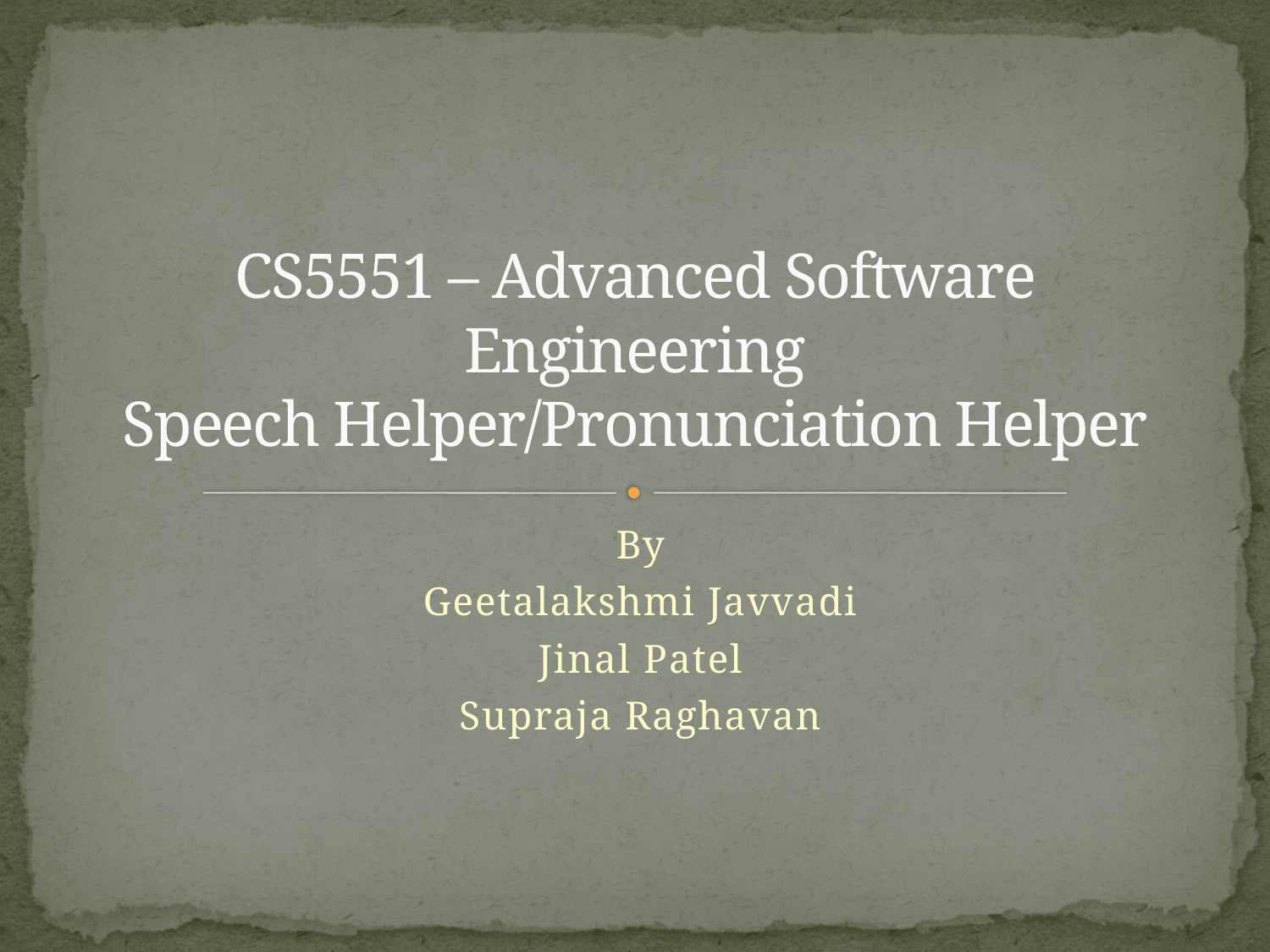

# CS5551 – Advanced Software Engineering Speech Helper/Pronunciation Helper
By
Geetalakshmi Javvadi
Jinal Patel
Supraja Raghavan